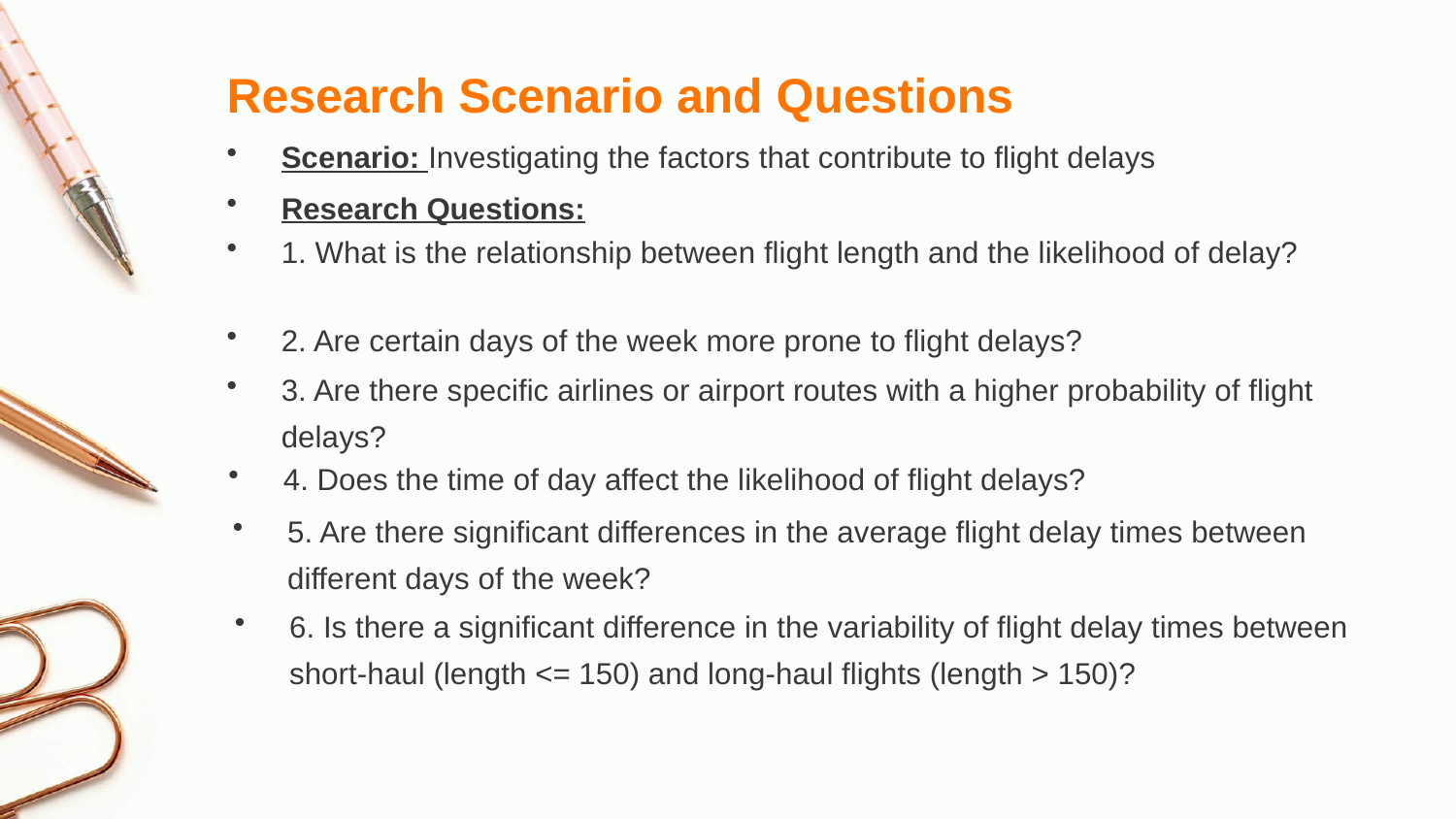

Research Scenario and Questions
Scenario: Investigating the factors that contribute to flight delays
Research Questions:
1. What is the relationship between flight length and the likelihood of delay?
2. Are certain days of the week more prone to flight delays?
3. Are there specific airlines or airport routes with a higher probability of flight delays?
4. Does the time of day affect the likelihood of flight delays?
5. Are there significant differences in the average flight delay times between different days of the week?
6. Is there a significant difference in the variability of flight delay times between short-haul (length <= 150) and long-haul flights (length > 150)?